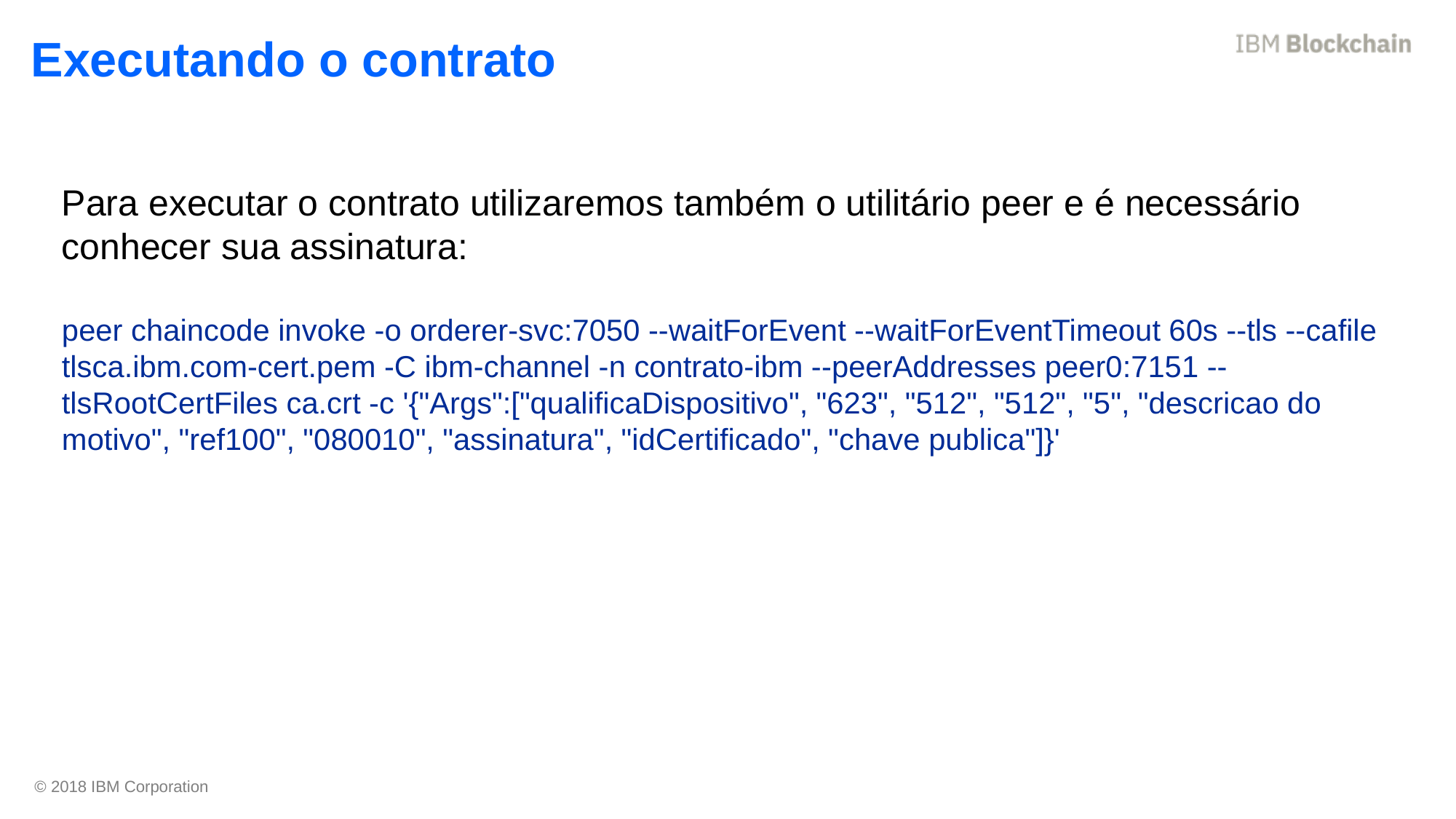

Executando o contrato

Para executar o contrato utilizaremos também o utilitário peer e é necessário conhecer sua assinatura:

peer chaincode invoke -o orderer-svc:7050 --waitForEvent --waitForEventTimeout 60s --tls --cafile tlsca.ibm.com-cert.pem -C ibm-channel -n contrato-ibm --peerAddresses peer0:7151 --tlsRootCertFiles ca.crt -c '{"Args":["qualificaDispositivo", "623", "512", "512", "5", "descricao do motivo", "ref100", "080010", "assinatura", "idCertificado", "chave publica"]}'